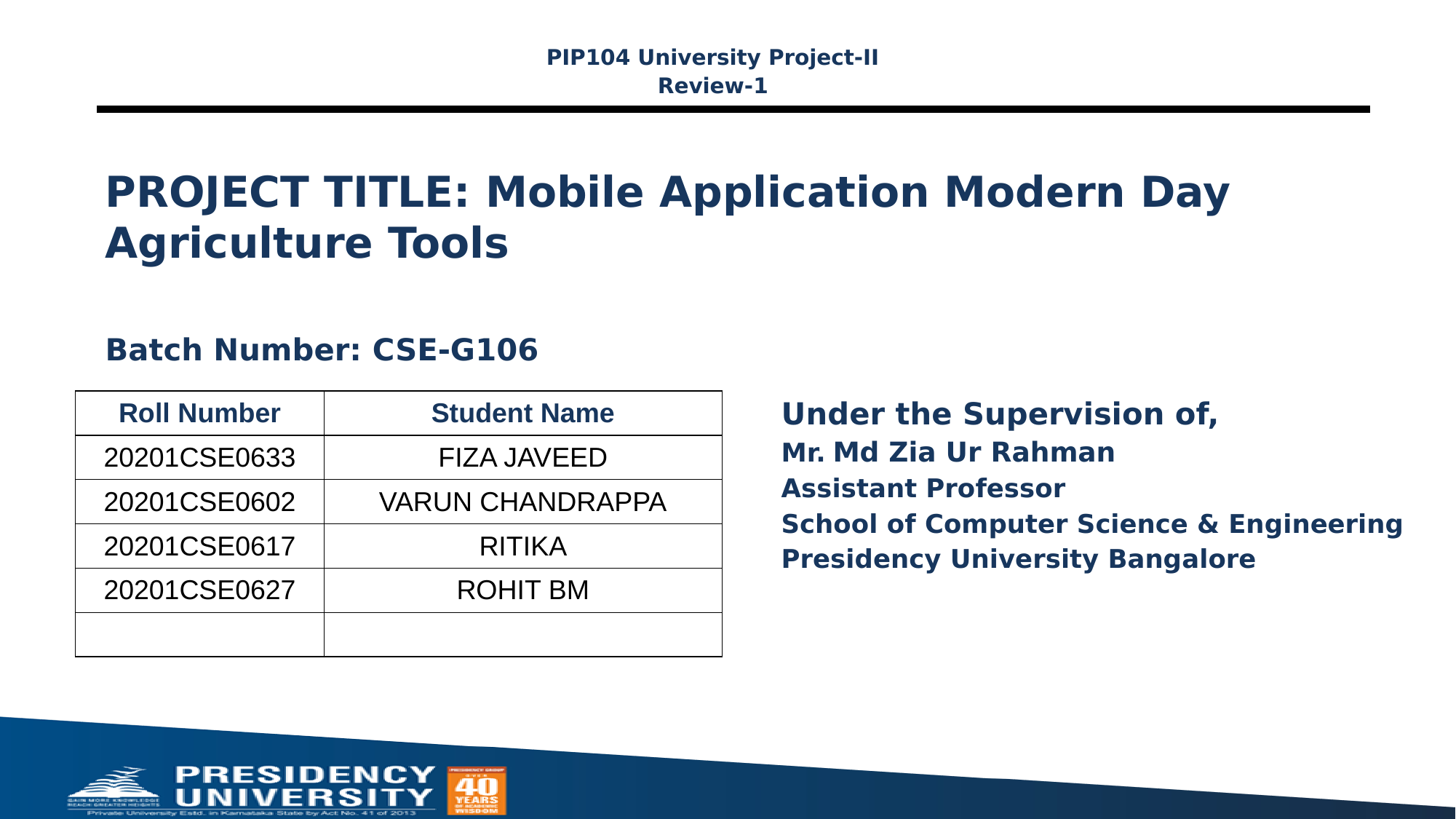

PIP104 University Project-II
Review-1
# PROJECT TITLE: Mobile Application Modern Day      Agriculture Tools
Batch Number: CSE-G106

Under the Supervision of,
Mr. Md Zia Ur Rahman
Assistant Professor
School of Computer Science & Engineering
Presidency University Bangalore

| Roll Number | Student Name |
| --- | --- |
| 20201CSE0633 | FIZA JAVEED |
| 20201CSE0602 | VARUN CHANDRAPPA |
| 20201CSE0617 | RITIKA |
| 20201CSE0627 | ROHIT BM |
|  |  |